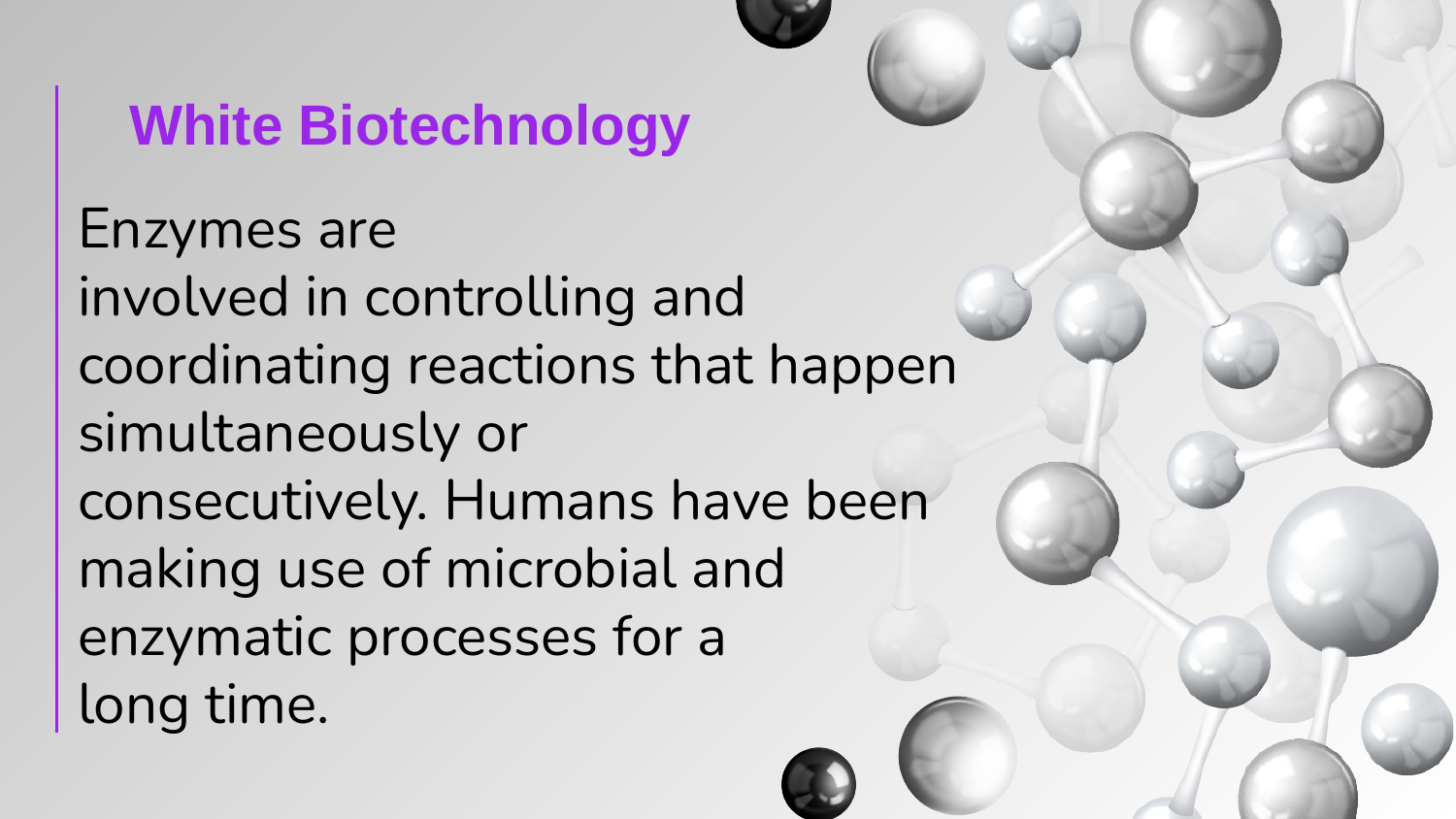

# White Biotechnology
Enzymes are
involved in controlling and coordinating reactions that happen simultaneously or
consecutively. Humans have been making use of microbial and enzymatic processes for a
long time.